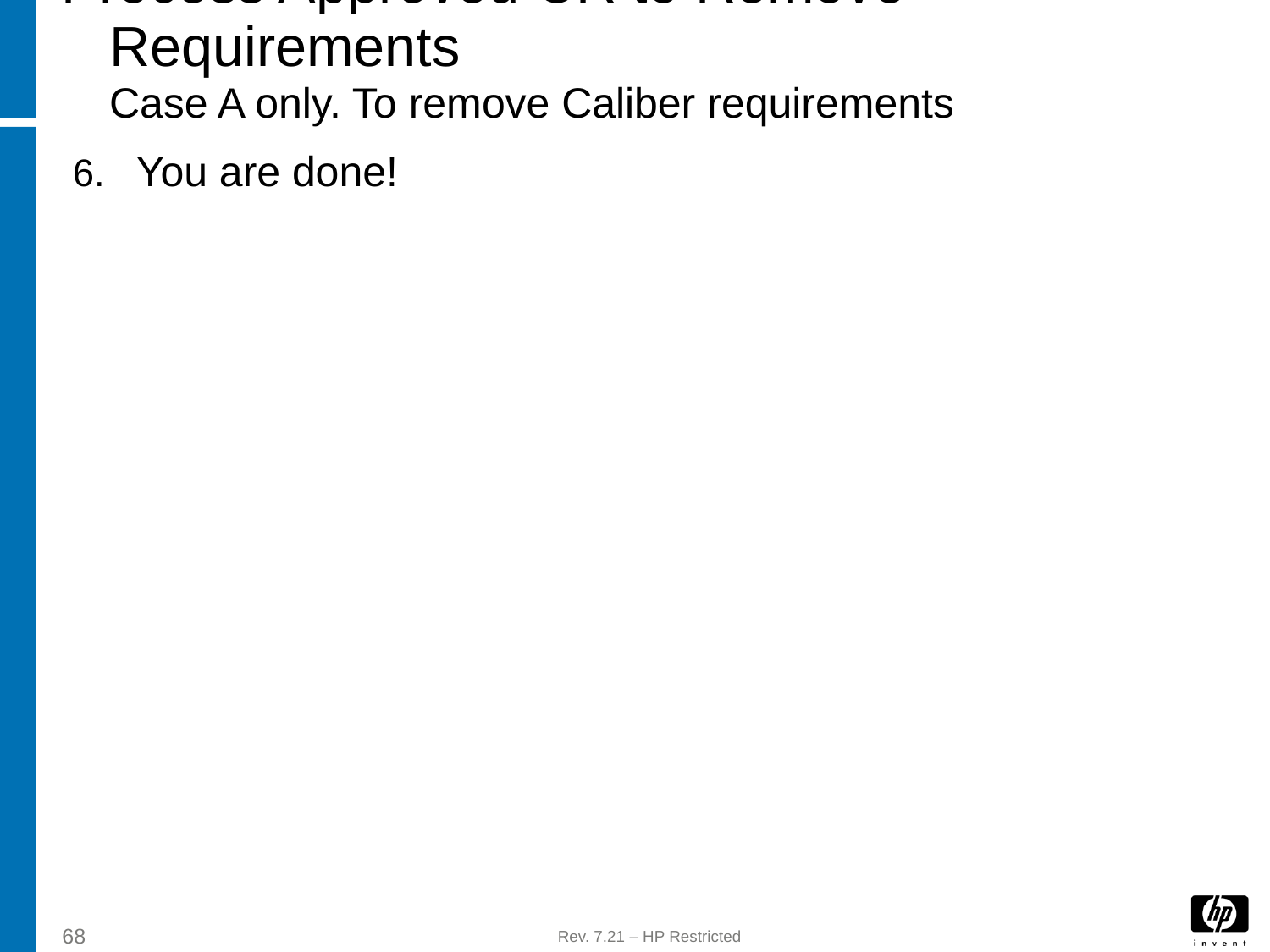

# Process Approved CR to Remove Requirements Case A only. To remove Caliber requirements
You are done!

68
Rev. 7.21 – HP Restricted